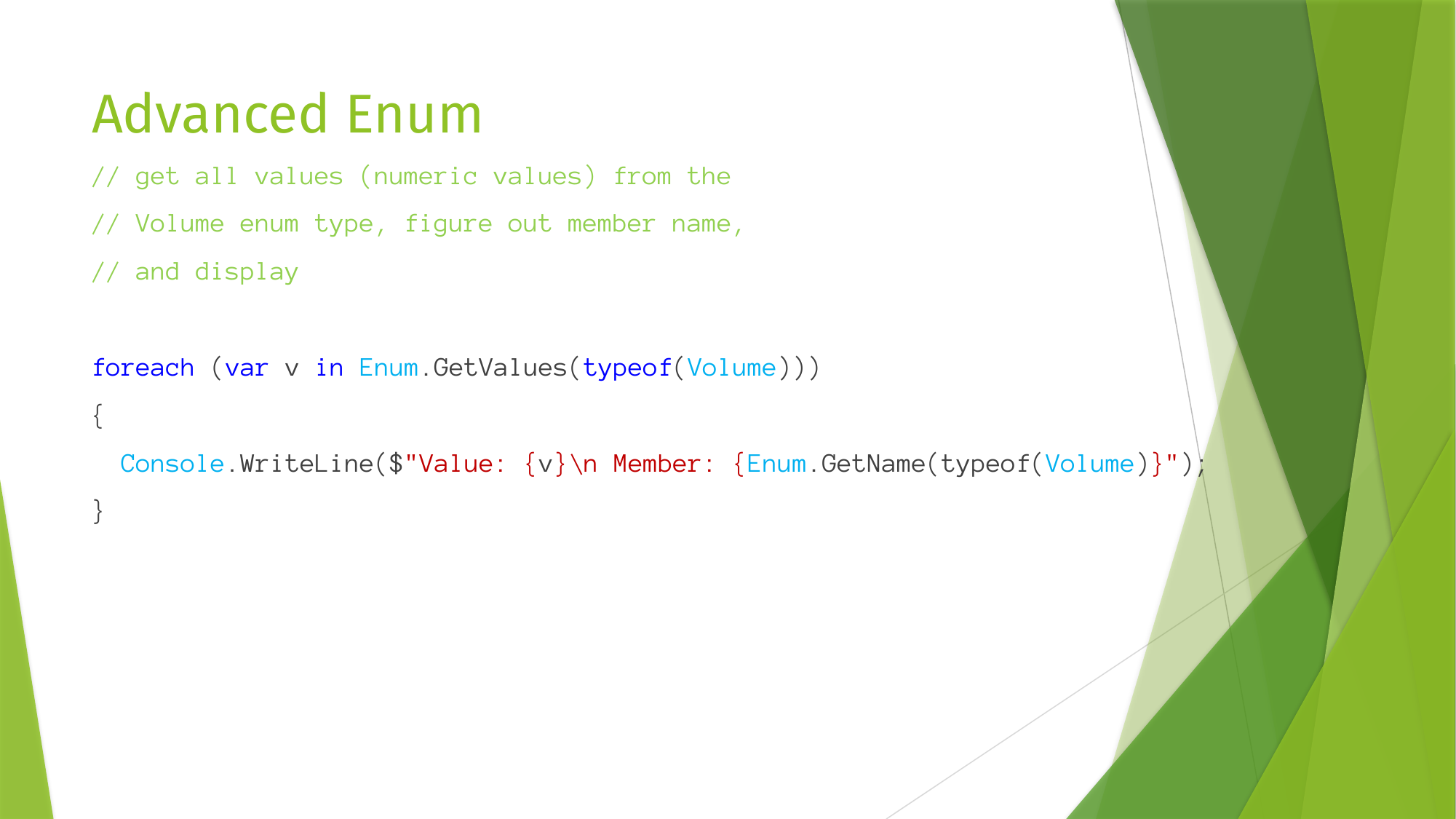

# Advanced Enum
// get all values (numeric values) from the
// Volume enum type, figure out member name,
// and display

foreach (var v in Enum.GetValues(typeof(Volume)))
{
  Console.WriteLine($"Value: {v}\n Member: {Enum.GetName(typeof(Volume)}");
}